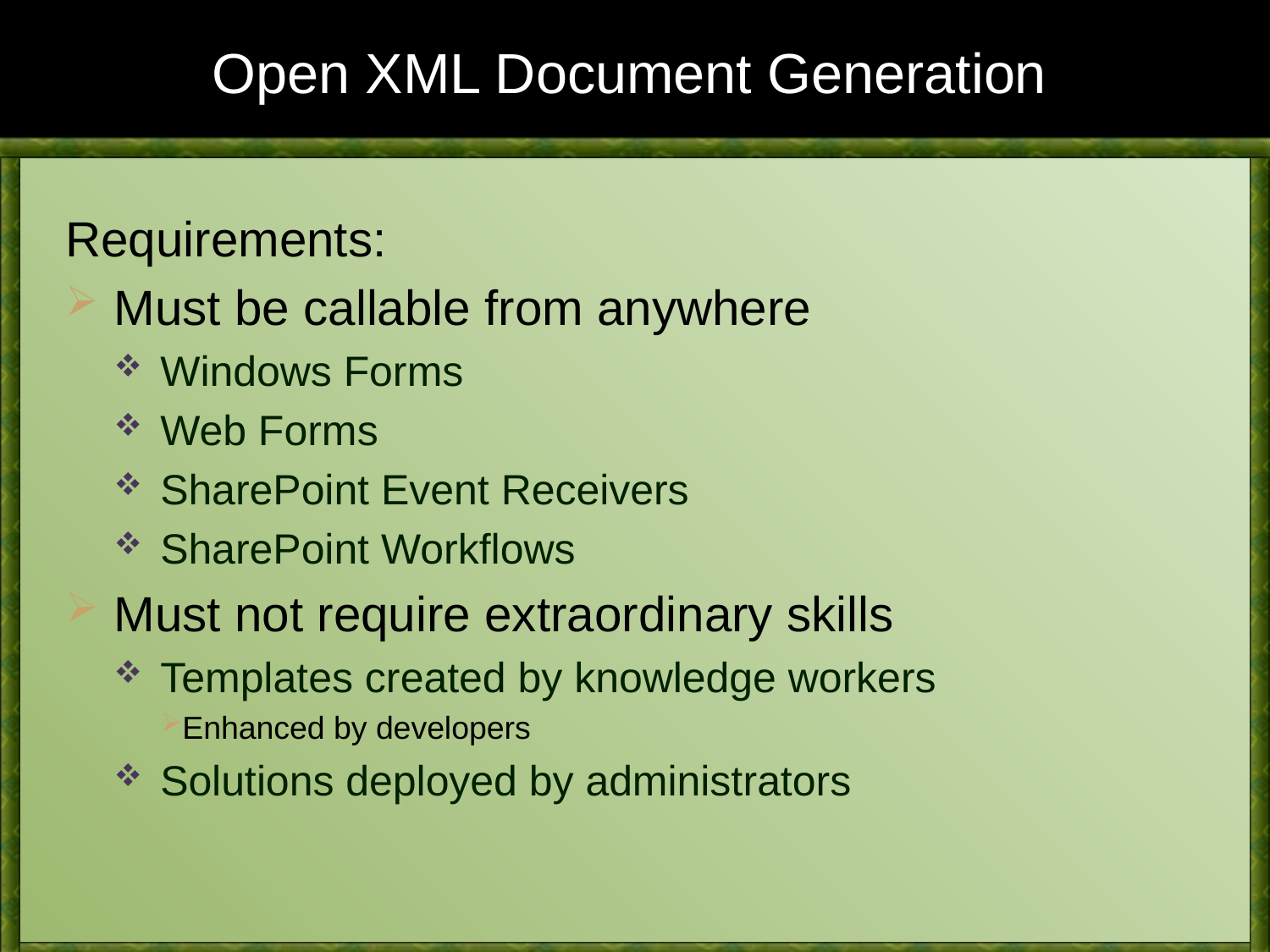

# Open XML Document Generation
Requirements:
Must be callable from anywhere
Windows Forms
Web Forms
SharePoint Event Receivers
SharePoint Workflows
Must not require extraordinary skills
Templates created by knowledge workers
Enhanced by developers
Solutions deployed by administrators